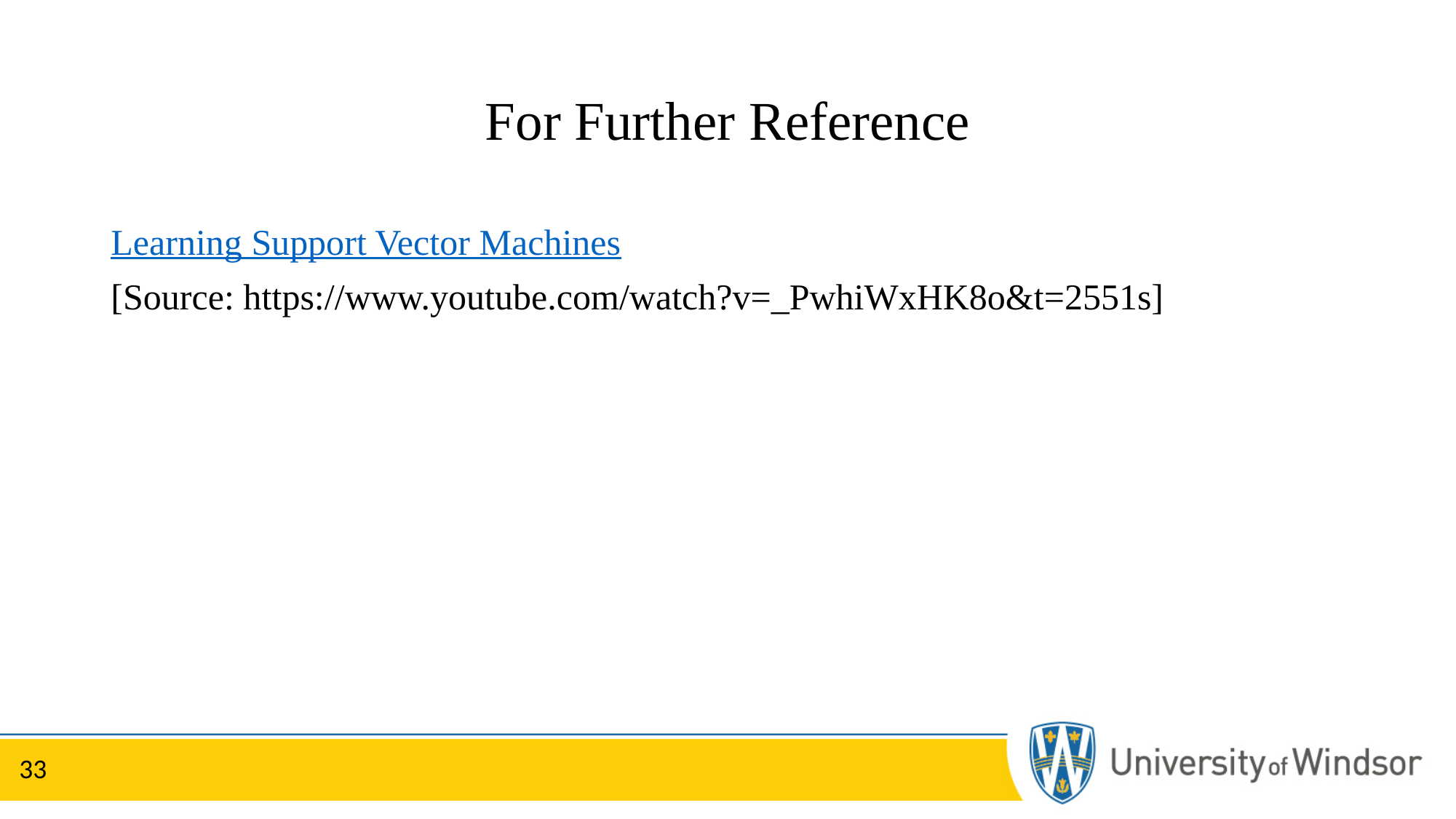

# For Further Reference
Learning Support Vector Machines
[Source: https://www.youtube.com/watch?v=_PwhiWxHK8o&t=2551s]
33